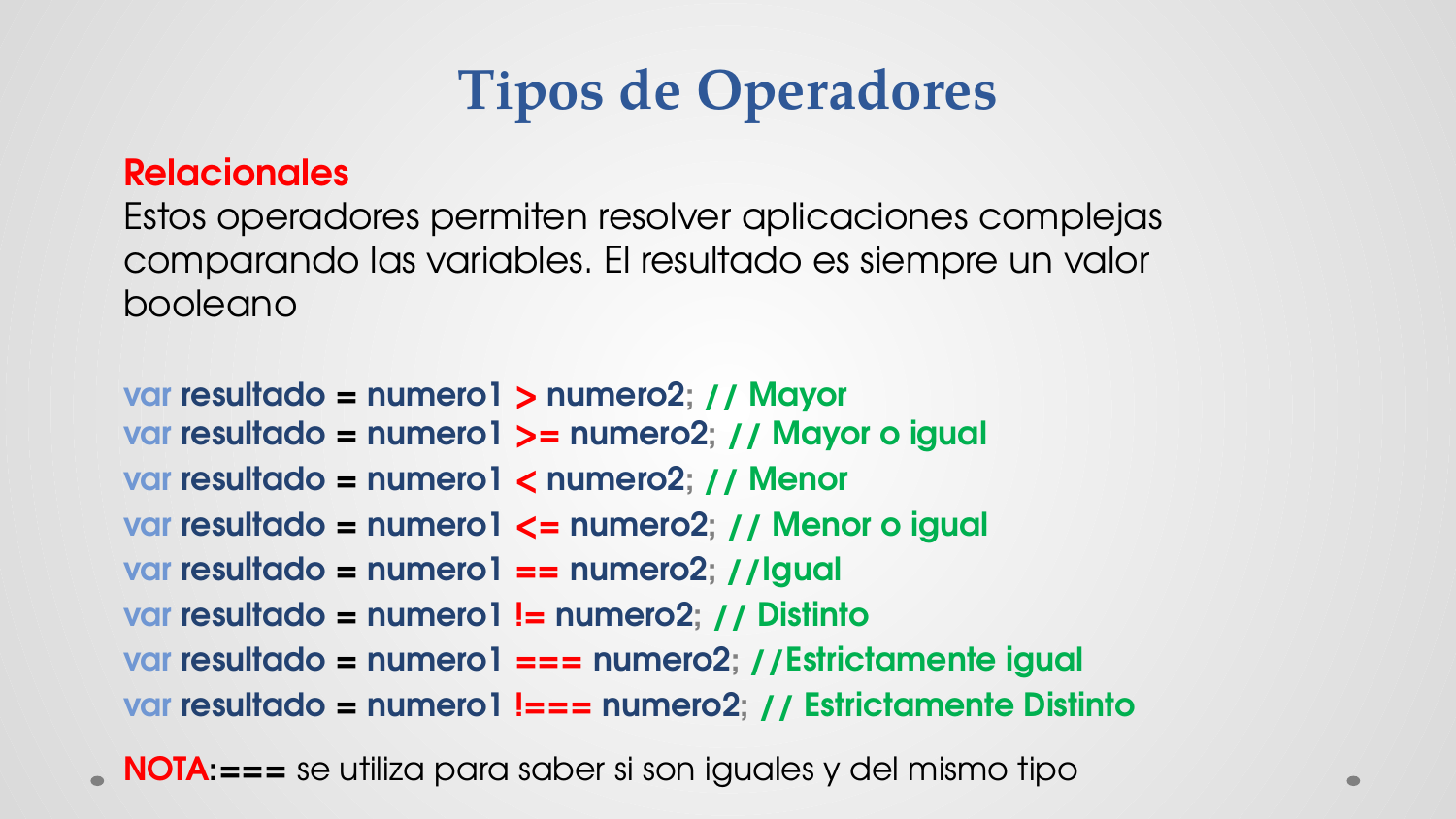

Tipos de Operadores
Relacionales
Estos operadores permiten resolver aplicaciones complejas comparando las variables. El resultado es siempre un valor booleano

var resultado = numero1 > numero2; // Mayor var resultado = numero1 >= numero2; // Mayor o igual
var resultado = numero1 < numero2; // Menor
var resultado = numero1 <= numero2; // Menor o igual
var resultado = numero1 == numero2; //Igual
var resultado = numero1 != numero2; // Distinto
var resultado = numero1 === numero2; //Estrictamente igual
var resultado = numero1 !=== numero2; // Estrictamente Distinto
NOTA:=== se utiliza para saber si son iguales y del mismo tipo